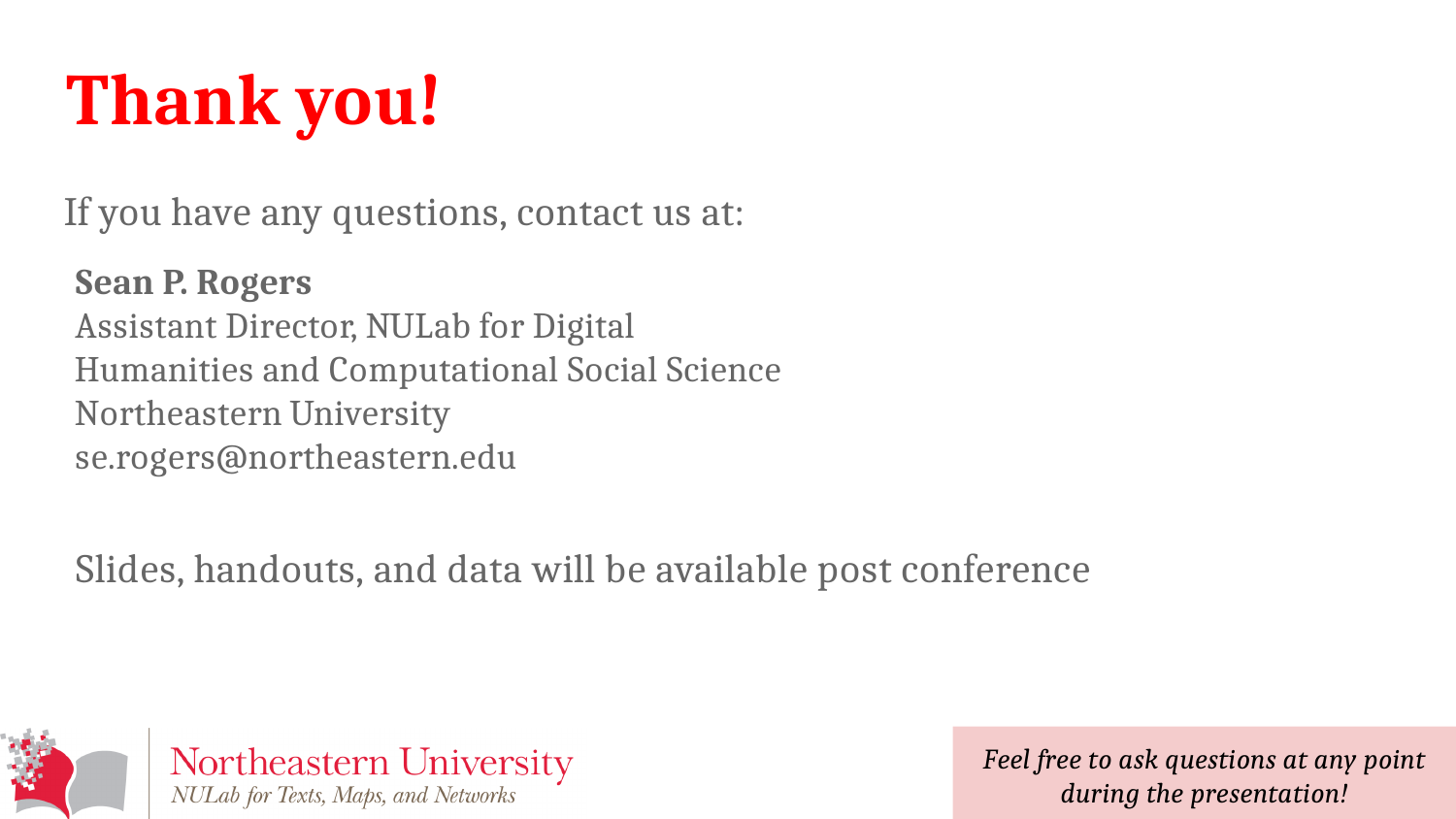

# Thank you!
If you have any questions, contact us at:

Sean P. Rogers
Assistant Director, NULab for Digital Humanities and Computational Social Science
Northeastern University
se.rogers@northeastern.edu
Slides, handouts, and data will be available post conference